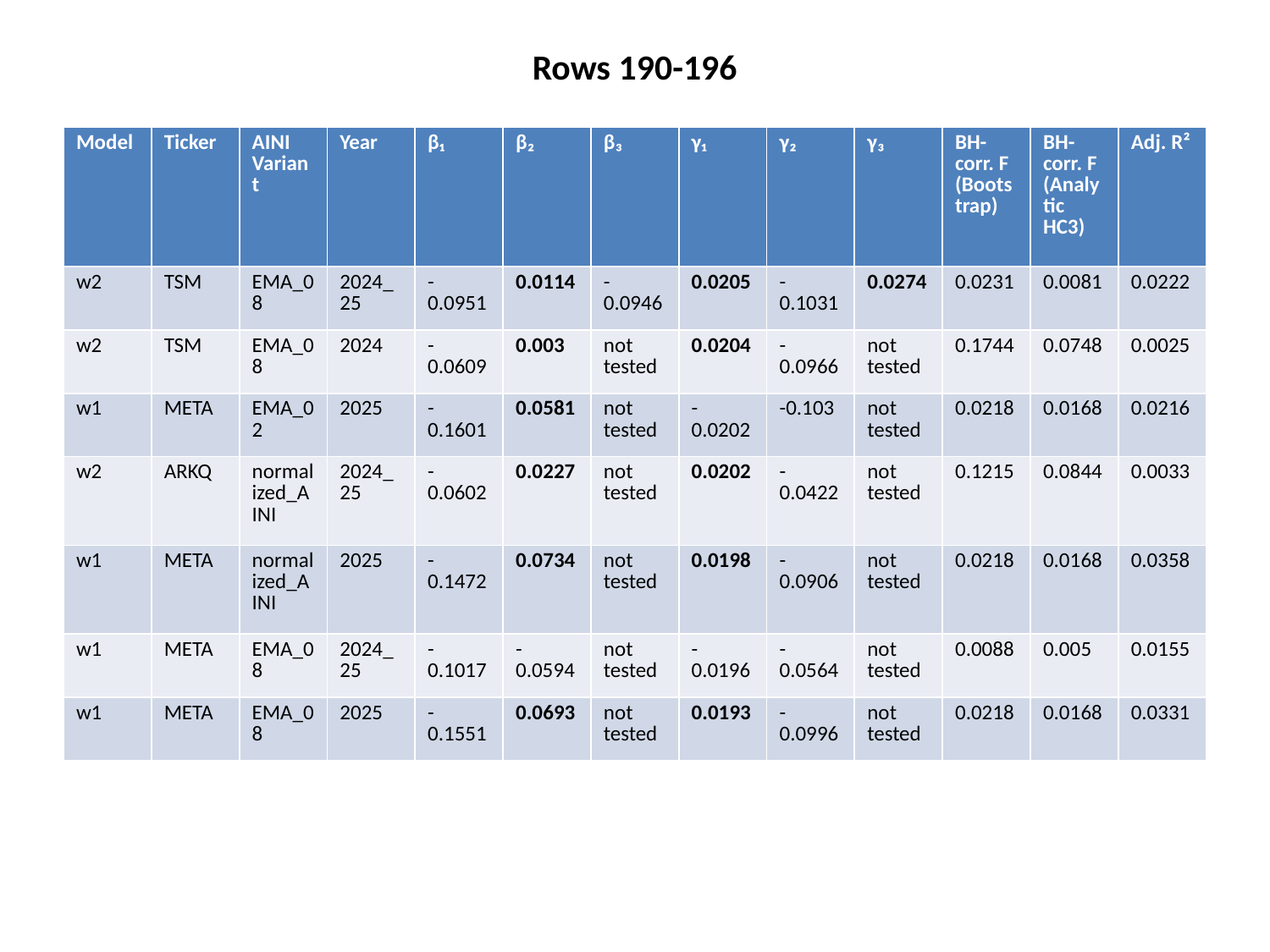

Rows 190-196
#
| Model | Ticker | AINI Variant | Year | β₁ | β₂ | β₃ | γ₁ | γ₂ | γ₃ | BH-corr. F (Bootstrap) | BH-corr. F (Analytic HC3) | Adj. R² |
| --- | --- | --- | --- | --- | --- | --- | --- | --- | --- | --- | --- | --- |
| w2 | TSM | EMA\_08 | 2024\_25 | -0.0951 | 0.0114 | -0.0946 | 0.0205 | -0.1031 | 0.0274 | 0.0231 | 0.0081 | 0.0222 |
| w2 | TSM | EMA\_08 | 2024 | -0.0609 | 0.003 | not tested | 0.0204 | -0.0966 | not tested | 0.1744 | 0.0748 | 0.0025 |
| w1 | META | EMA\_02 | 2025 | -0.1601 | 0.0581 | not tested | -0.0202 | -0.103 | not tested | 0.0218 | 0.0168 | 0.0216 |
| w2 | ARKQ | normalized\_AINI | 2024\_25 | -0.0602 | 0.0227 | not tested | 0.0202 | -0.0422 | not tested | 0.1215 | 0.0844 | 0.0033 |
| w1 | META | normalized\_AINI | 2025 | -0.1472 | 0.0734 | not tested | 0.0198 | -0.0906 | not tested | 0.0218 | 0.0168 | 0.0358 |
| w1 | META | EMA\_08 | 2024\_25 | -0.1017 | -0.0594 | not tested | -0.0196 | -0.0564 | not tested | 0.0088 | 0.005 | 0.0155 |
| w1 | META | EMA\_08 | 2025 | -0.1551 | 0.0693 | not tested | 0.0193 | -0.0996 | not tested | 0.0218 | 0.0168 | 0.0331 |